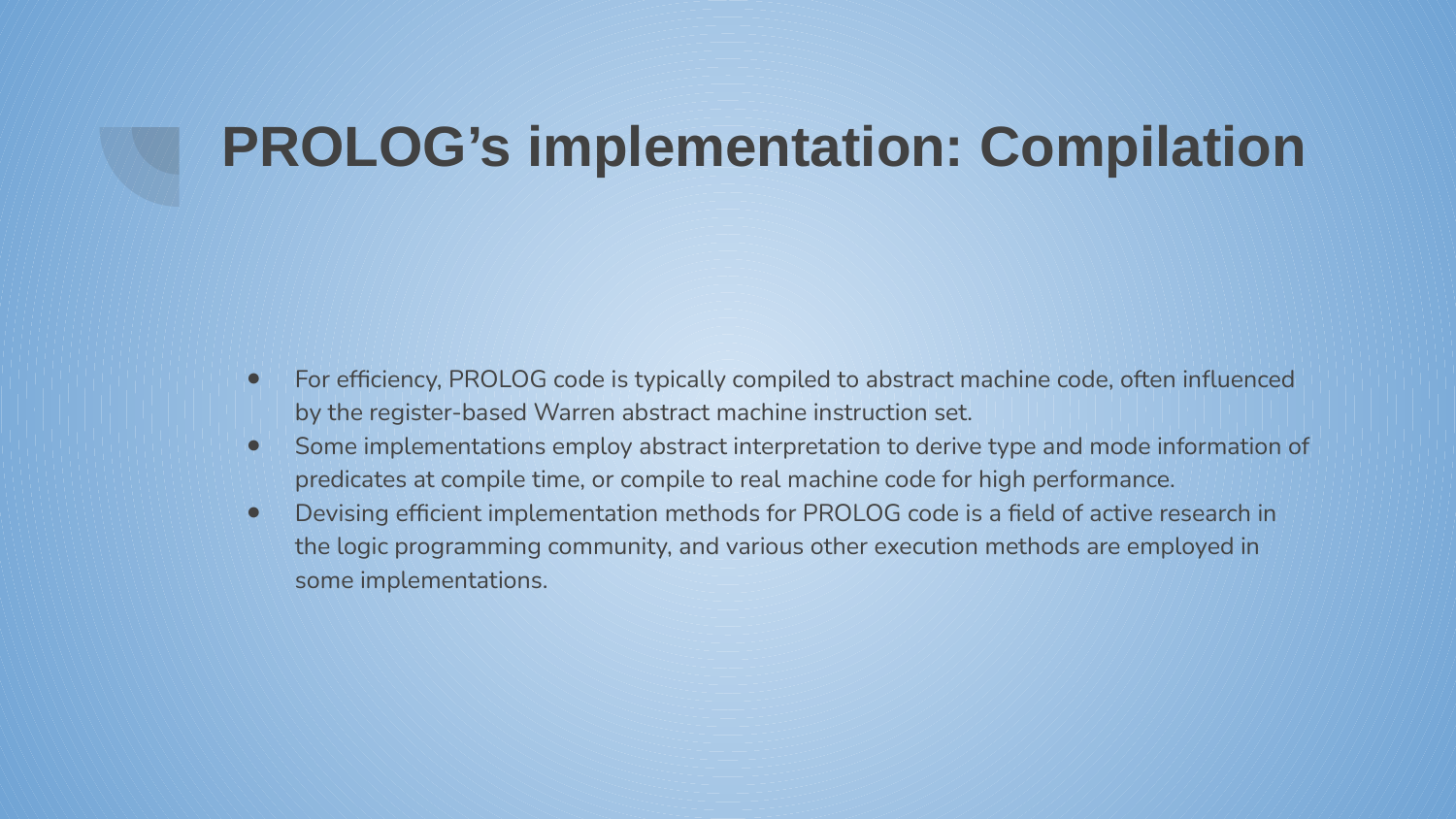

# PROLOG’s implementation: Compilation

For efficiency, PROLOG code is typically compiled to abstract machine code, often influenced by the register-based Warren abstract machine instruction set.
Some implementations employ abstract interpretation to derive type and mode information of predicates at compile time, or compile to real machine code for high performance.
Devising efficient implementation methods for PROLOG code is a field of active research in the logic programming community, and various other execution methods are employed in some implementations.